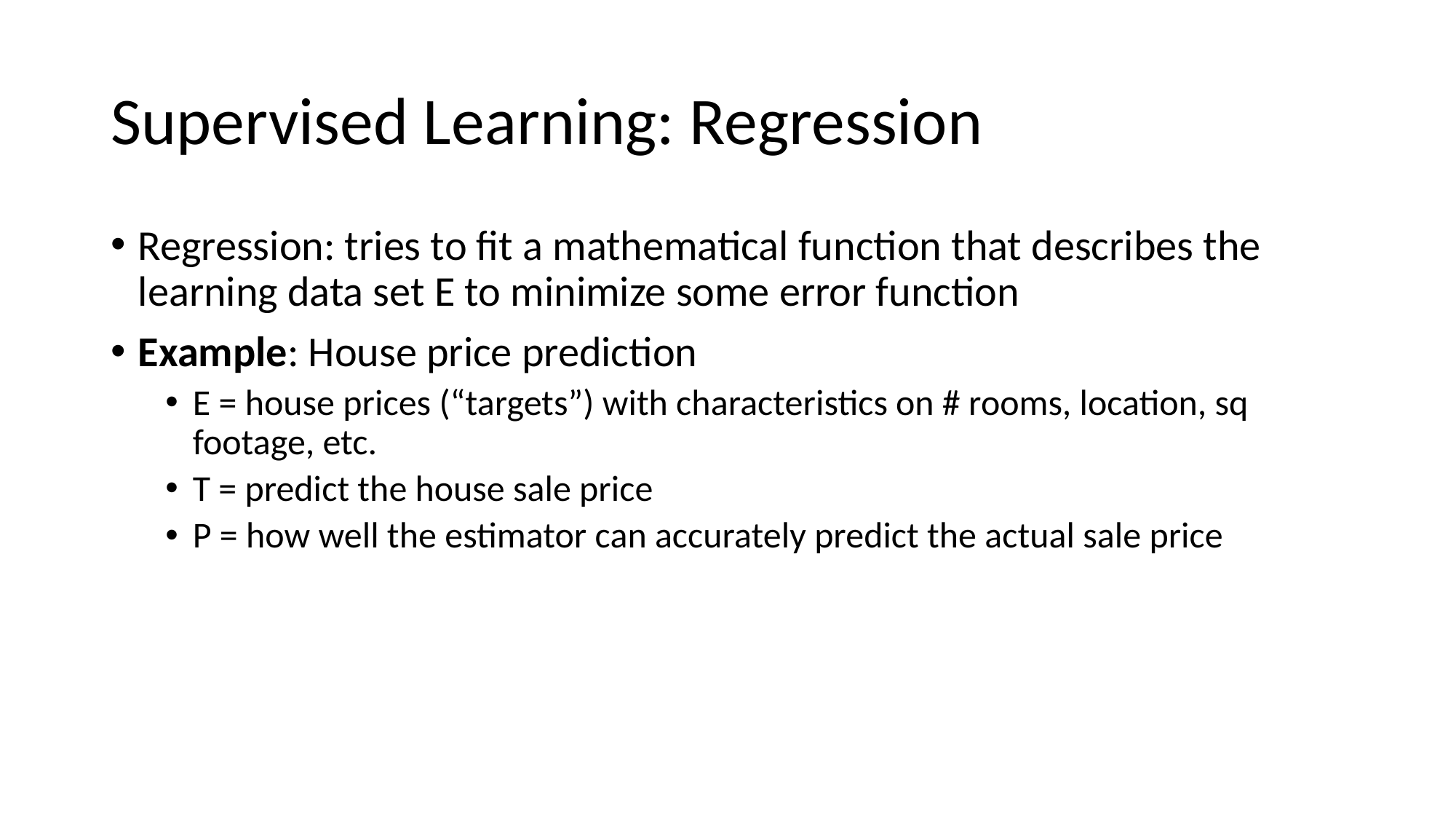

# Supervised Learning: Regression
Regression: tries to fit a mathematical function that describes the learning data set E to minimize some error function
Example: House price prediction
E = house prices (“targets”) with characteristics on # rooms, location, sq footage, etc.
T = predict the house sale price
P = how well the estimator can accurately predict the actual sale price